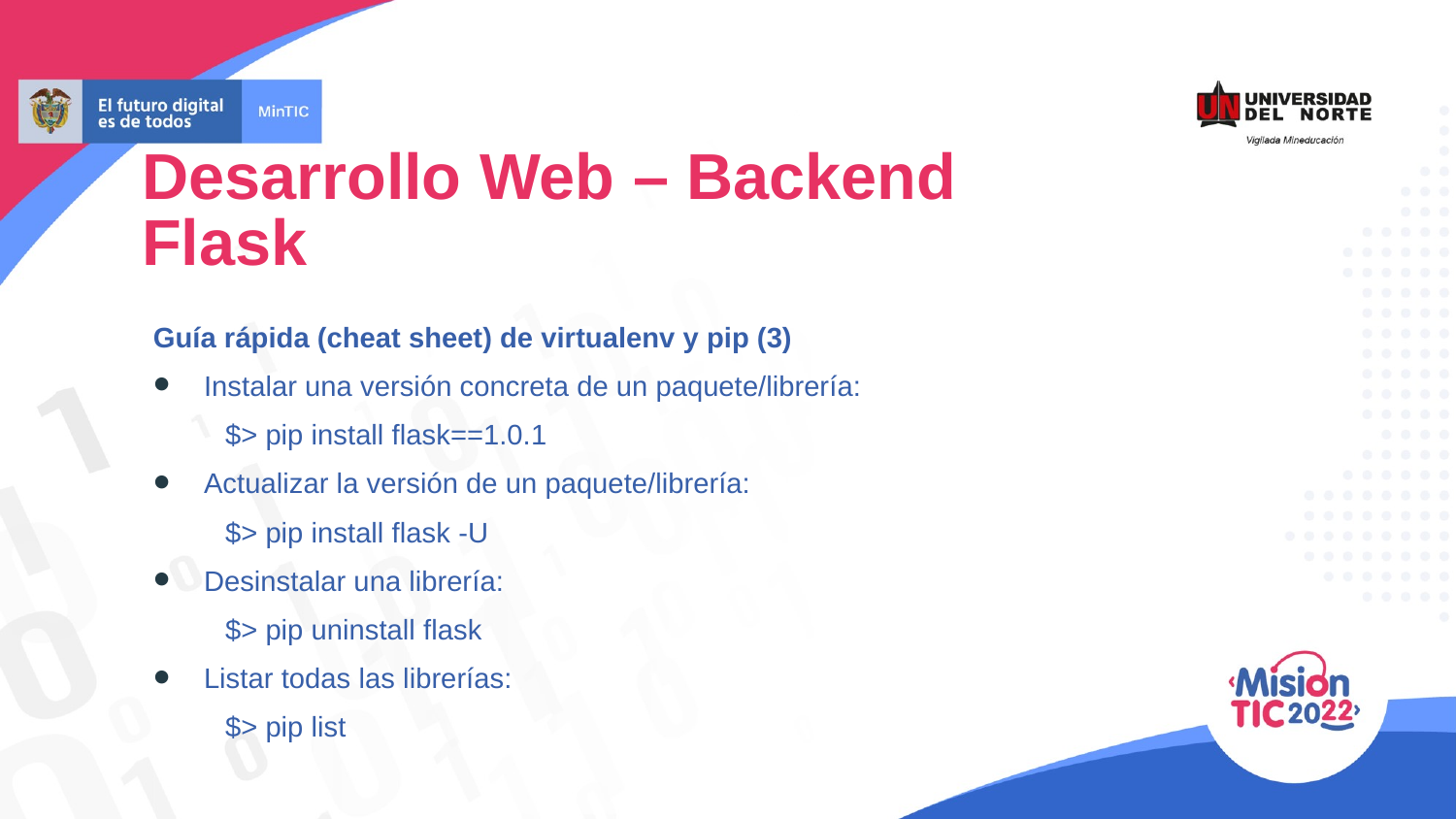

Desarrollo Web – Backend
Flask
Guía rápida (cheat sheet) de virtualenv y pip (3)
Instalar una versión concreta de un paquete/librería:
         $> pip install flask==1.0.1
Actualizar la versión de un paquete/librería:
         $> pip install flask -U
Desinstalar una librería:
         $> pip uninstall flask
Listar todas las librerías:
         $> pip list